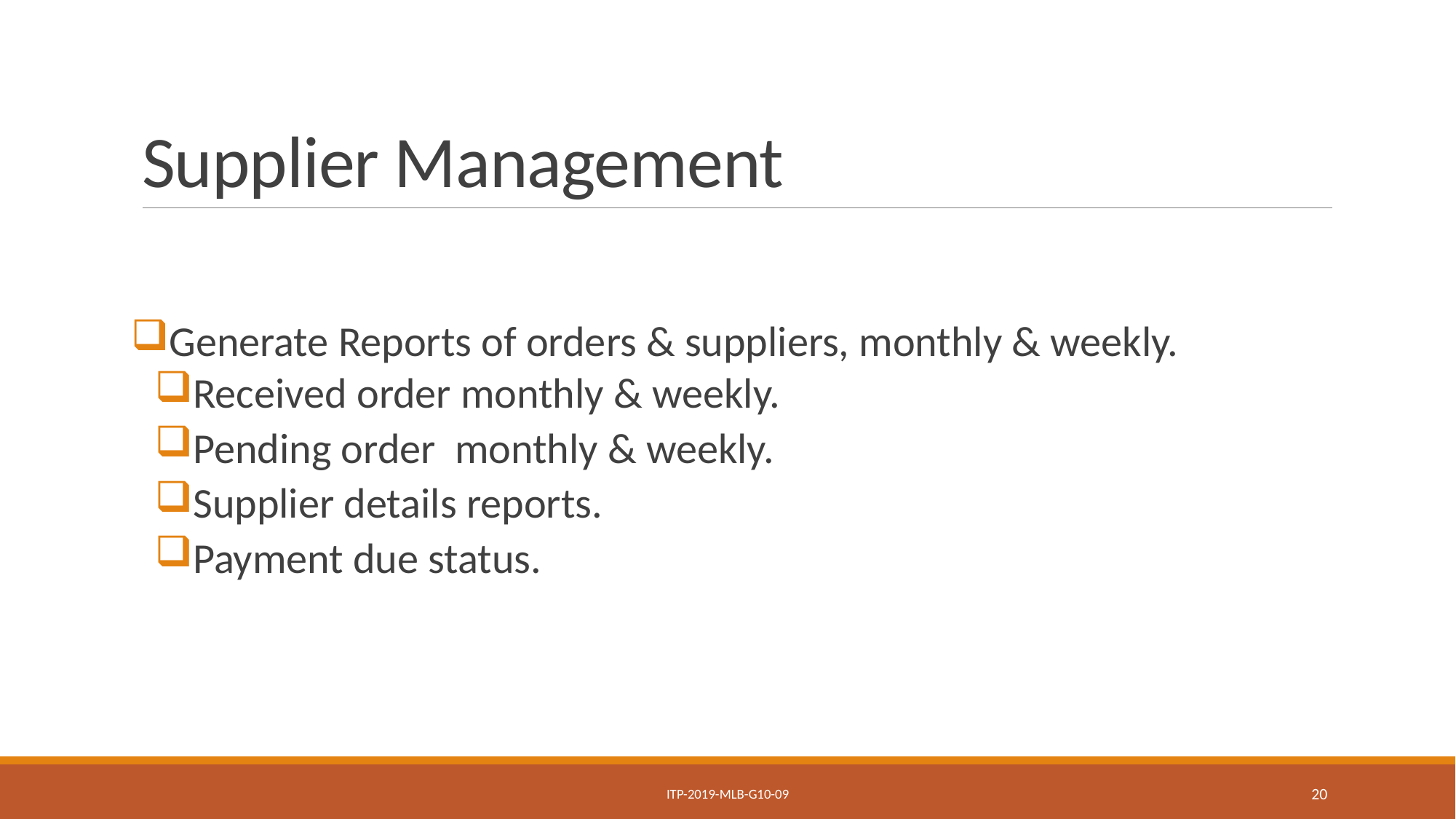

# Supplier Management
Generate Reports of orders & suppliers, monthly & weekly.
Received order monthly & weekly.
Pending order  monthly & weekly.
Supplier details reports.
Payment due status.

ITP-2019-MLB-G10-09
20